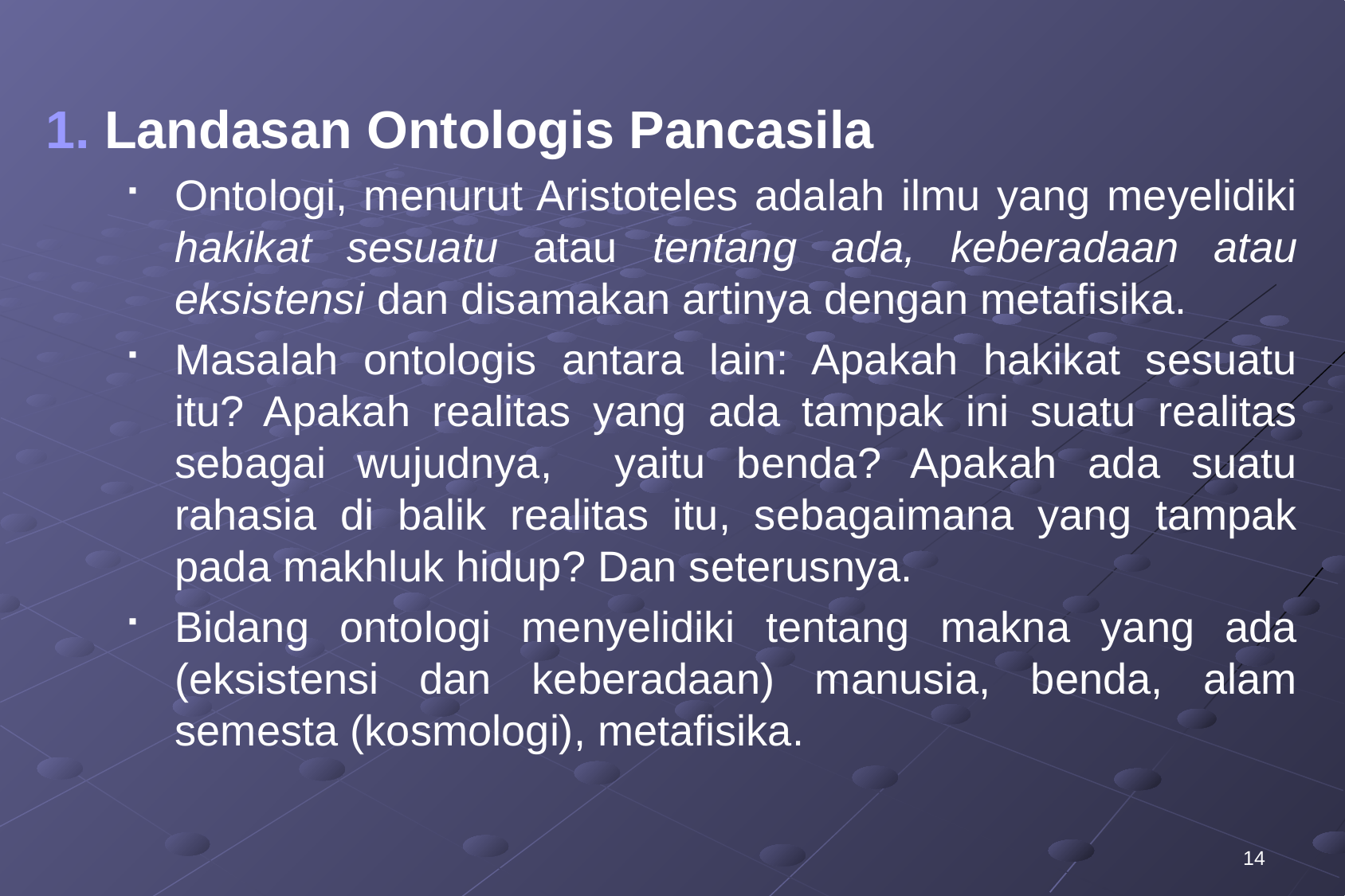

Landasan Ontologis Pancasila
Ontologi, menurut Aristoteles adalah ilmu yang meyelidiki hakikat sesuatu atau tentang ada, keberadaan atau eksistensi dan disamakan artinya dengan metafisika.
Masalah ontologis antara lain: Apakah hakikat sesuatu itu? Apakah realitas yang ada tampak ini suatu realitas sebagai wujudnya,  yaitu benda? Apakah ada suatu rahasia di balik realitas itu, sebagaimana yang tampak pada makhluk hidup? Dan seterusnya.
Bidang ontologi menyelidiki tentang makna yang ada (eksistensi dan keberadaan) manusia, benda, alam semesta (kosmologi), metafisika.

14